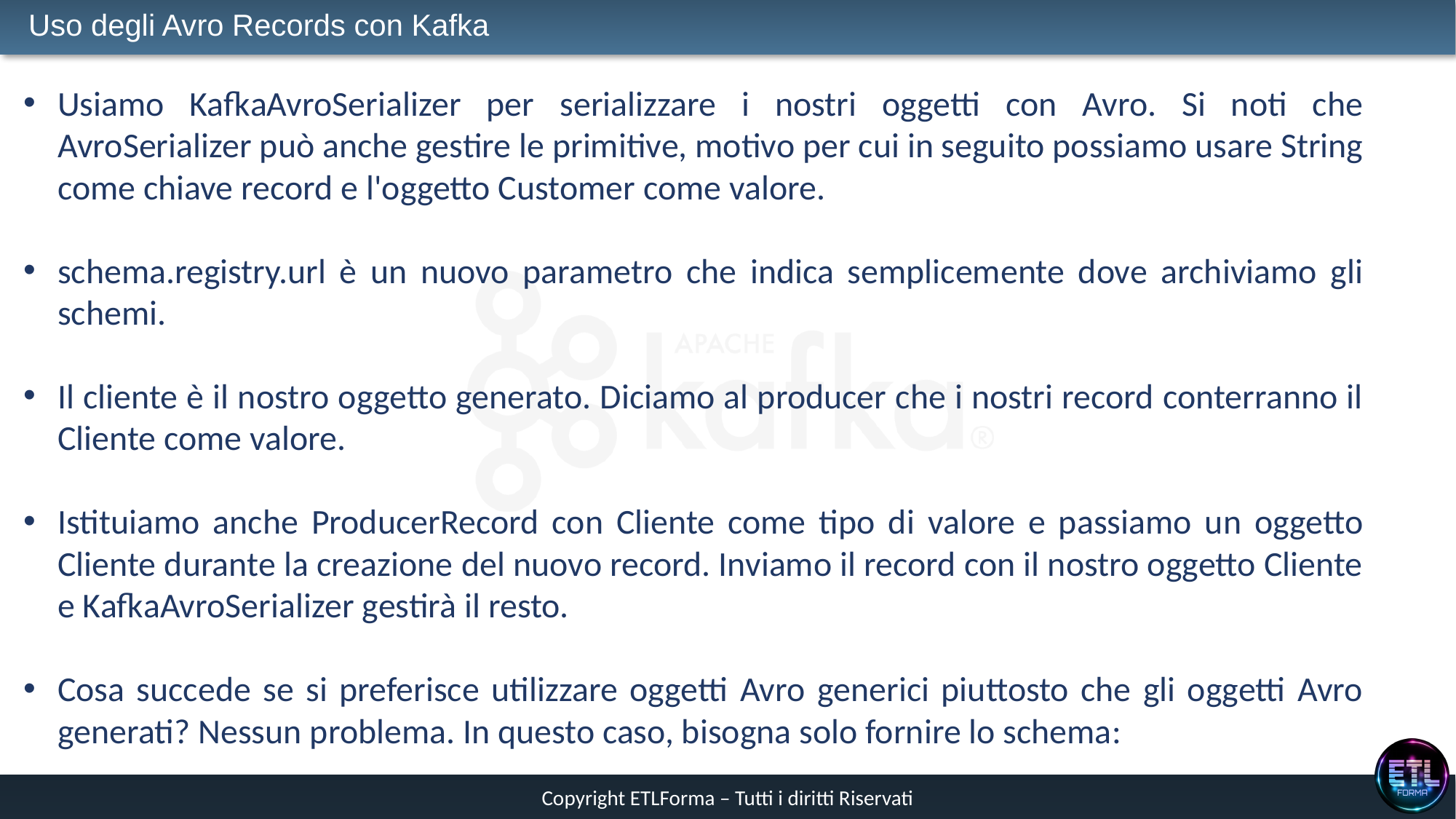

# Uso degli Avro Records con Kafka
Usiamo KafkaAvroSerializer per serializzare i nostri oggetti con Avro. Si noti che AvroSerializer può anche gestire le primitive, motivo per cui in seguito possiamo usare String come chiave record e l'oggetto Customer come valore.

schema.registry.url è un nuovo parametro che indica semplicemente dove archiviamo gli schemi.

Il cliente è il nostro oggetto generato. Diciamo al producer che i nostri record conterranno il Cliente come valore.

Istituiamo anche ProducerRecord con Cliente come tipo di valore e passiamo un oggetto Cliente durante la creazione del nuovo record. Inviamo il record con il nostro oggetto Cliente e KafkaAvroSerializer gestirà il resto.

Cosa succede se si preferisce utilizzare oggetti Avro generici piuttosto che gli oggetti Avro generati? Nessun problema. In questo caso, bisogna solo fornire lo schema: